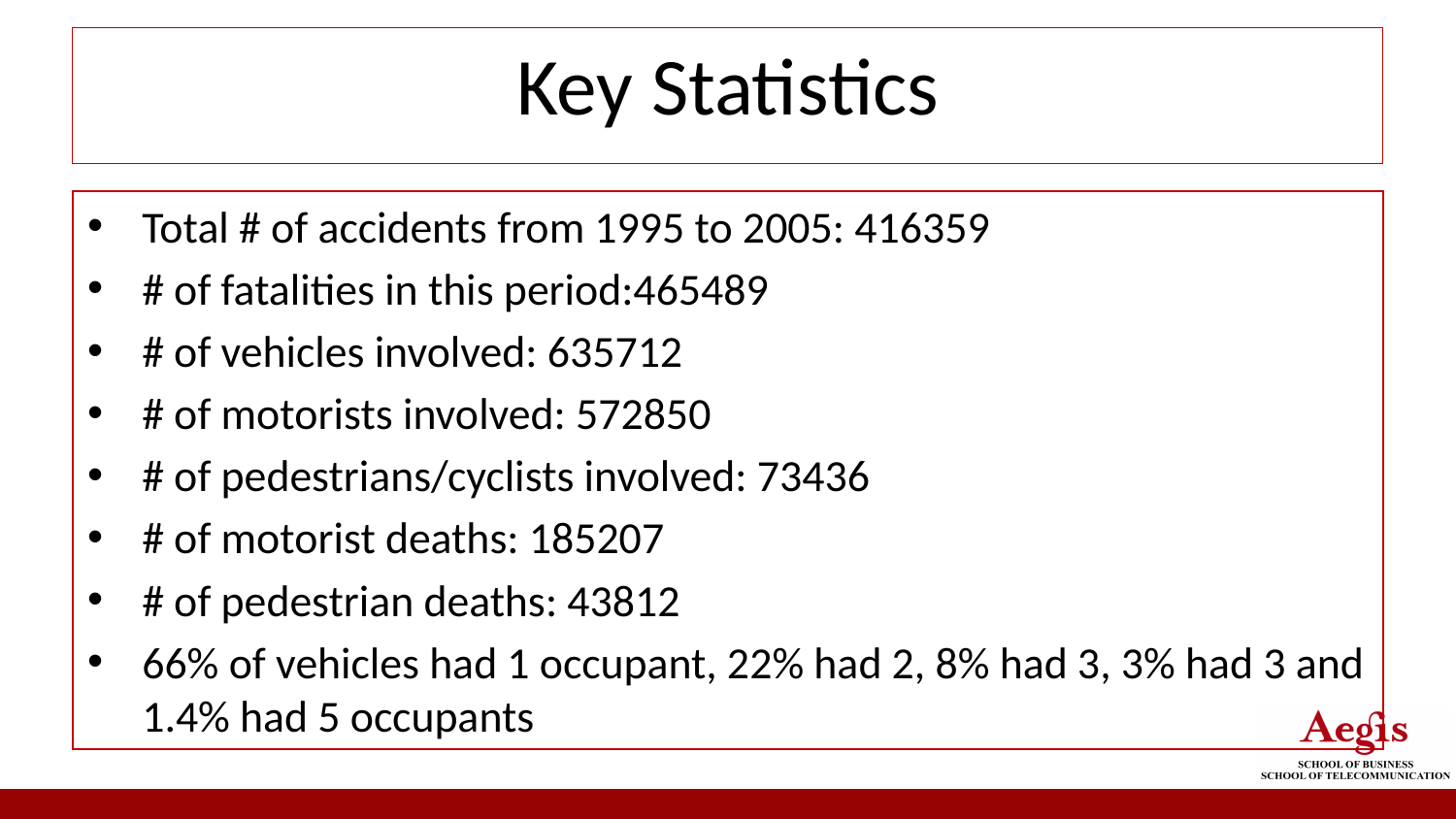

Key Statistics
Total # of accidents from 1995 to 2005: 416359
# of fatalities in this period:465489
# of vehicles involved: 635712
# of motorists involved: 572850
# of pedestrians/cyclists involved: 73436
# of motorist deaths: 185207
# of pedestrian deaths: 43812
66% of vehicles had 1 occupant, 22% had 2, 8% had 3, 3% had 3 and 1.4% had 5 occupants